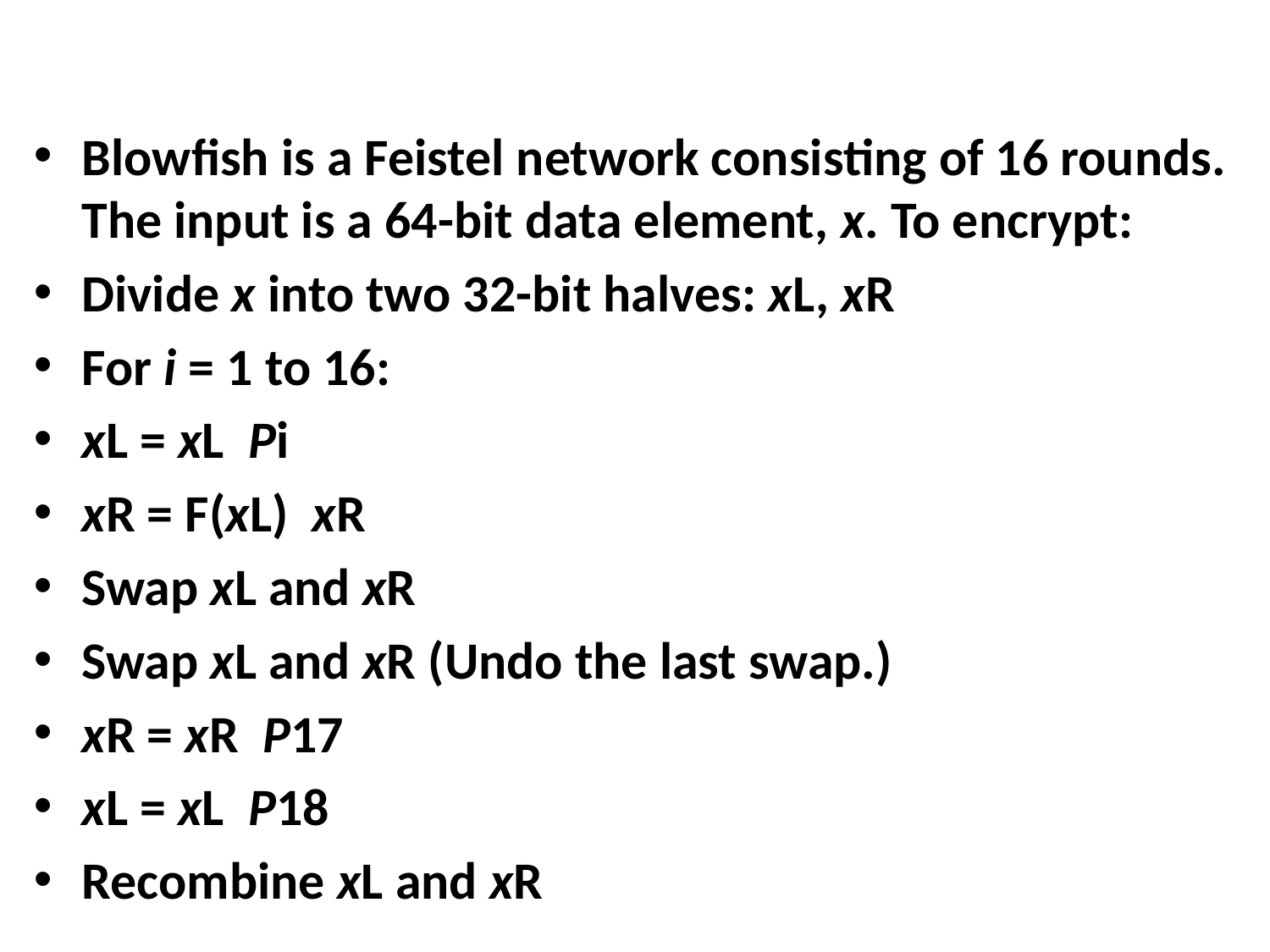

#
Blowfish is a Feistel network consisting of 16 rounds. The input is a 64-bit data element, x. To encrypt:
Divide x into two 32-bit halves: xL, xR
For i = 1 to 16:
xL = xL  Pi
xR = F(xL)  xR
Swap xL and xR
Swap xL and xR (Undo the last swap.)
xR = xR  P17
xL = xL  P18
Recombine xL and xR